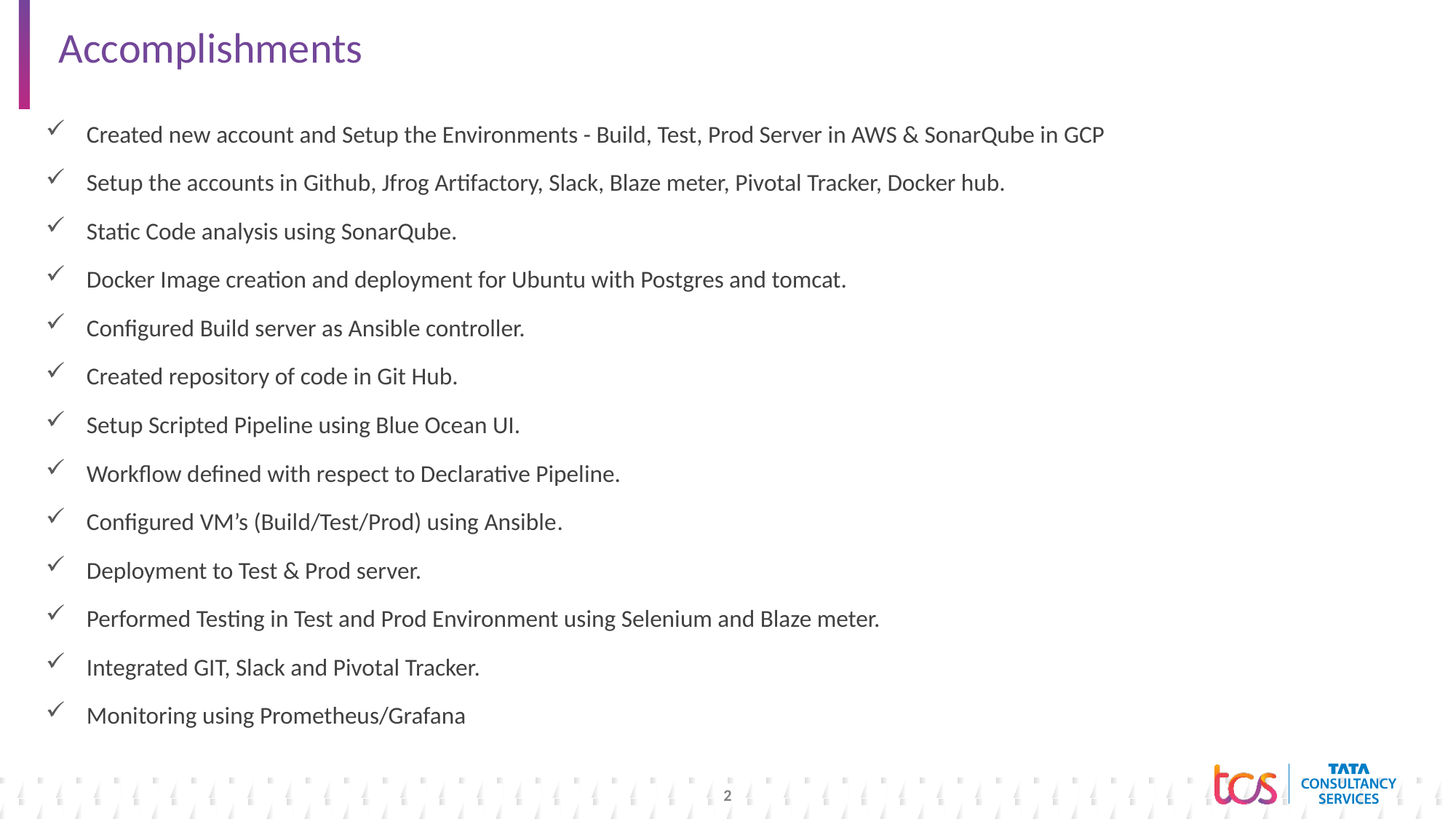

# Accomplishments
Created new account and Setup the Environments - Build, Test, Prod Server in AWS & SonarQube in GCP
Setup the accounts in Github, Jfrog Artifactory, Slack, Blaze meter, Pivotal Tracker, Docker hub.
Static Code analysis using SonarQube.
Docker Image creation and deployment for Ubuntu with Postgres and tomcat.
Configured Build server as Ansible controller.
Created repository of code in Git Hub.
Setup Scripted Pipeline using Blue Ocean UI.
Workflow defined with respect to Declarative Pipeline.
Configured VM’s (Build/Test/Prod) using Ansible​.
Deployment to Test & Prod server.
Performed Testing in Test and Prod Environment using Selenium and Blaze meter.
Integrated GIT, Slack and Pivotal Tracker​.
Monitoring using Prometheus/Grafana
2